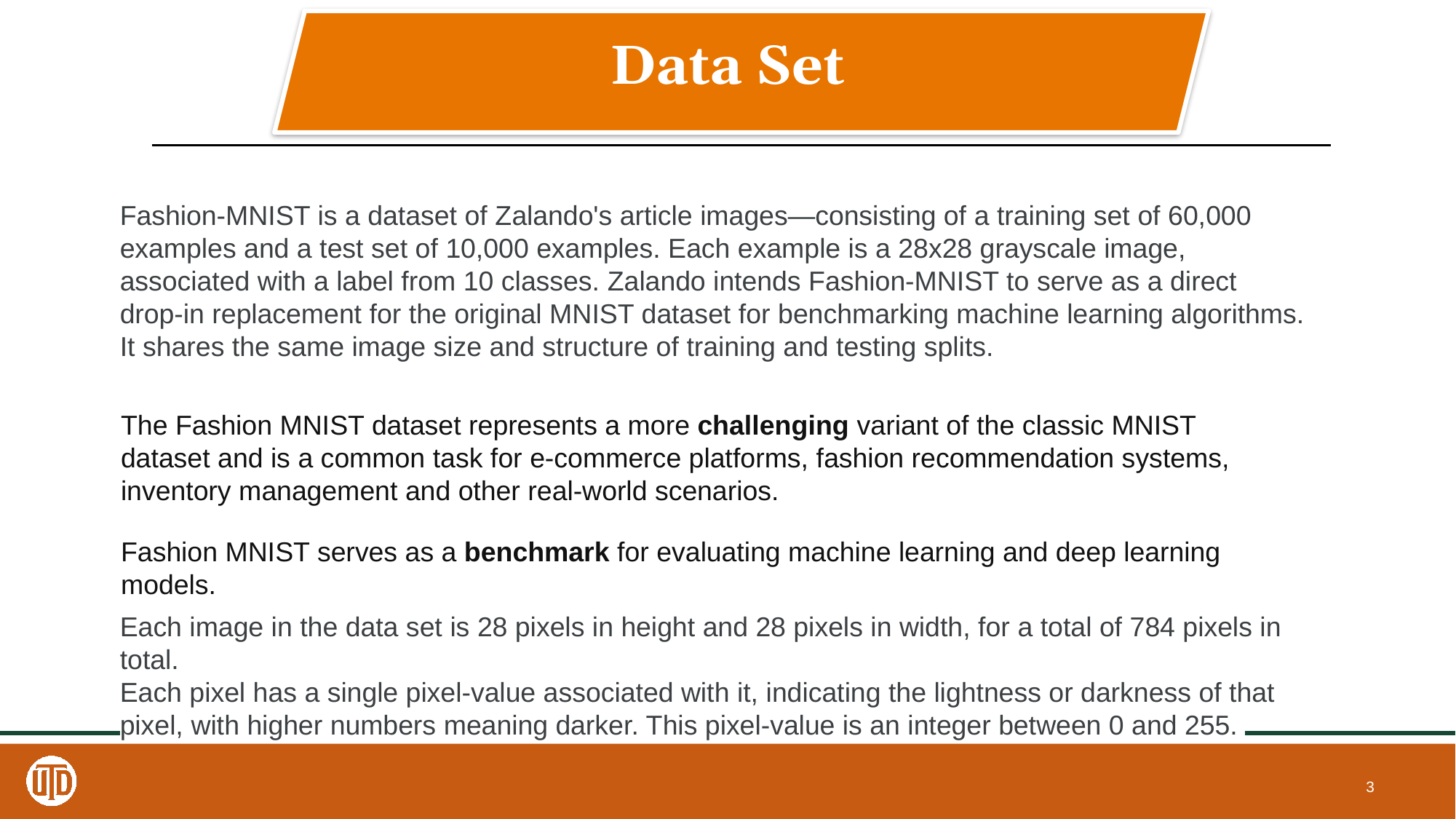

Data Set
Fashion-MNIST is a dataset of Zalando's article images—consisting of a training set of 60,000 examples and a test set of 10,000 examples. Each example is a 28x28 grayscale image, associated with a label from 10 classes. Zalando intends Fashion-MNIST to serve as a direct drop-in replacement for the original MNIST dataset for benchmarking machine learning algorithms. It shares the same image size and structure of training and testing splits.

The Fashion MNIST dataset represents a more challenging variant of the classic MNIST dataset and is a common task for e-commerce platforms, fashion recommendation systems, inventory management and other real-world scenarios.
Fashion MNIST serves as a benchmark for evaluating machine learning and deep learning models.
Each image in the data set is 28 pixels in height and 28 pixels in width, for a total of 784 pixels in total.
Each pixel has a single pixel-value associated with it, indicating the lightness or darkness of that pixel, with higher numbers meaning darker. This pixel-value is an integer between 0 and 255.
3